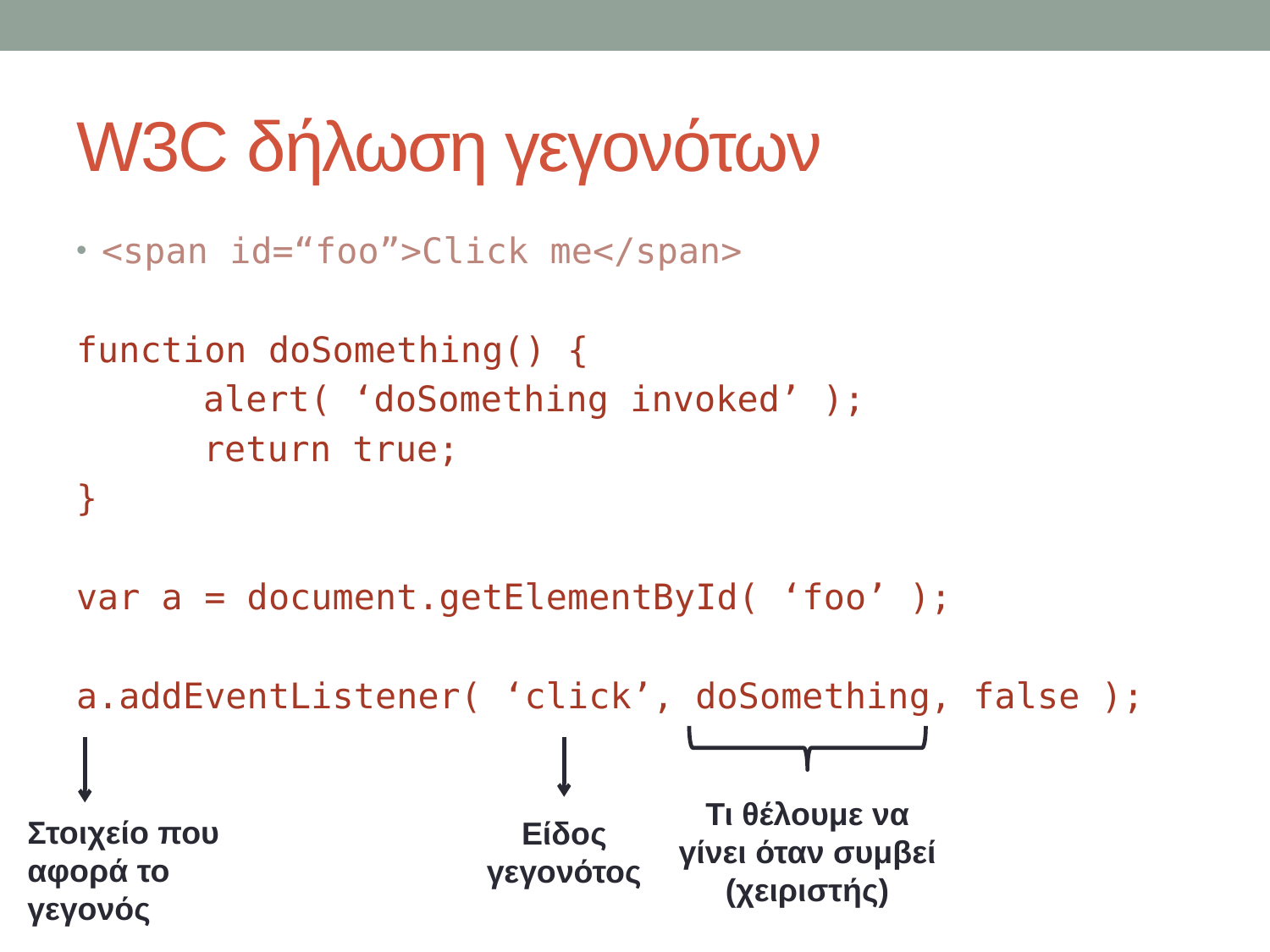

# W3C δήλωση γεγονότων
<span id=“foo”>Click me</span>

function doSomething() {
	alert( ‘doSomething invoked’ );
	return true;
}

var a = document.getElementById( ‘foo’ );

a.addEventListener( ‘click’, doSomething, false );

Τι θέλουμε να γίνει όταν συμβεί
(χειριστής)
Στοιχείο που αφορά το γεγονός
Είδος γεγονότος